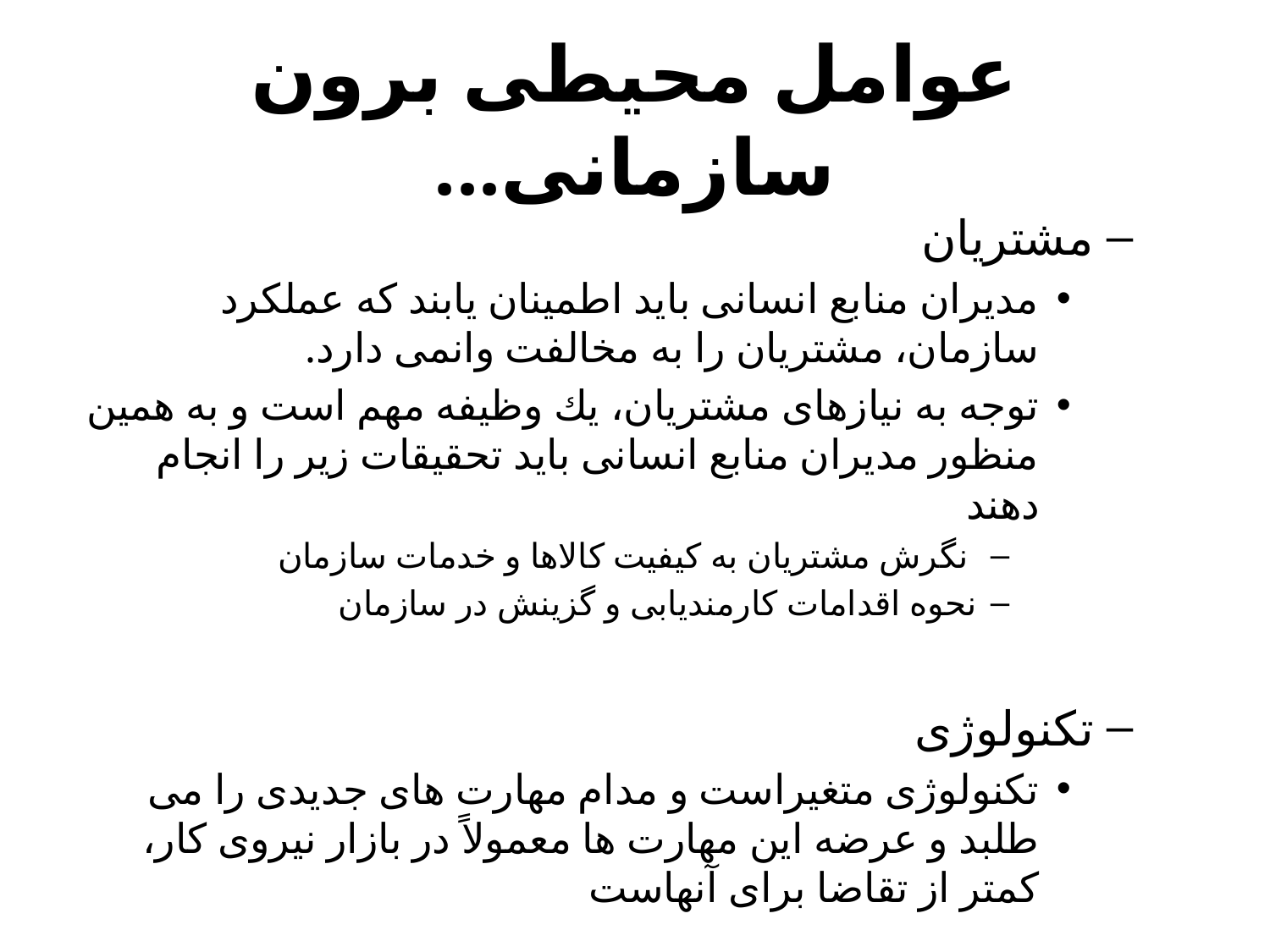

# عوامل محيطى برون سازمانى...
مشتريان
مديران منابع انسانى بايد اطمينان يابند كه عملكرد سازمان، مشتريان را به مخالفت وانمى دارد.
توجه به نيازهاى مشتريان، يك وظيفه مهم است و به همين منظور مديران منابع انسانى بايد تحقيقات زیر را انجام دهند
 نگرش مشتريان به كيفيت كالاها و خدمات سازمان
نحوه اقدامات كارمنديابى و گزينش در سازمان

تكنولوژى
تكنولوژى متغيراست و مدام مهارت هاى جديدى را مى طلبد و عرضه اين مهارت ها معمولاً در بازار نيروى كار، كمتر از تقاضا براى آنهاست